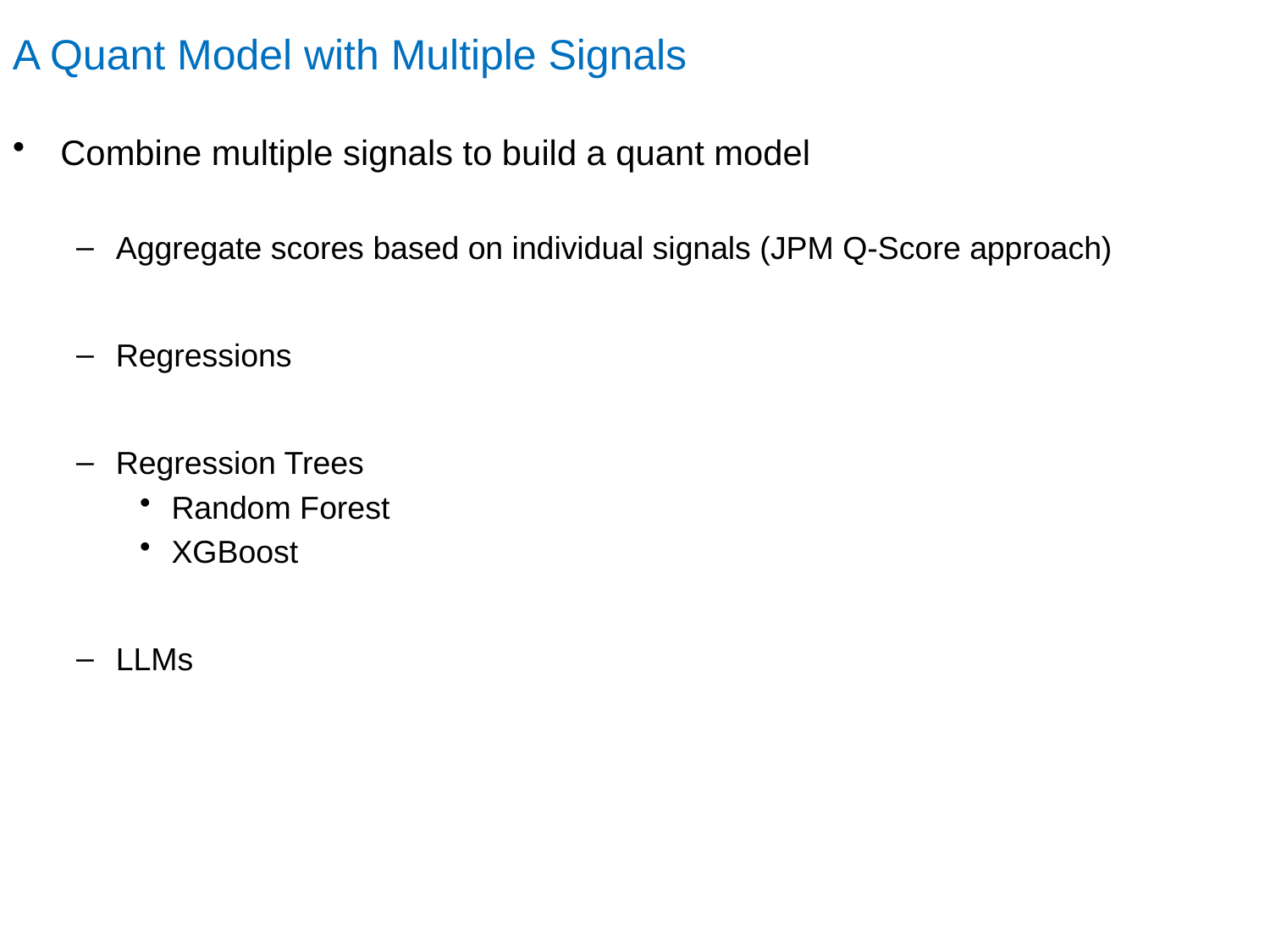

# A Quant Model with Multiple Signals

Combine multiple signals to build a quant model

Aggregate scores based on individual signals (JPM Q-Score approach)

Regressions

Regression Trees
Random Forest
XGBoost

LLMs